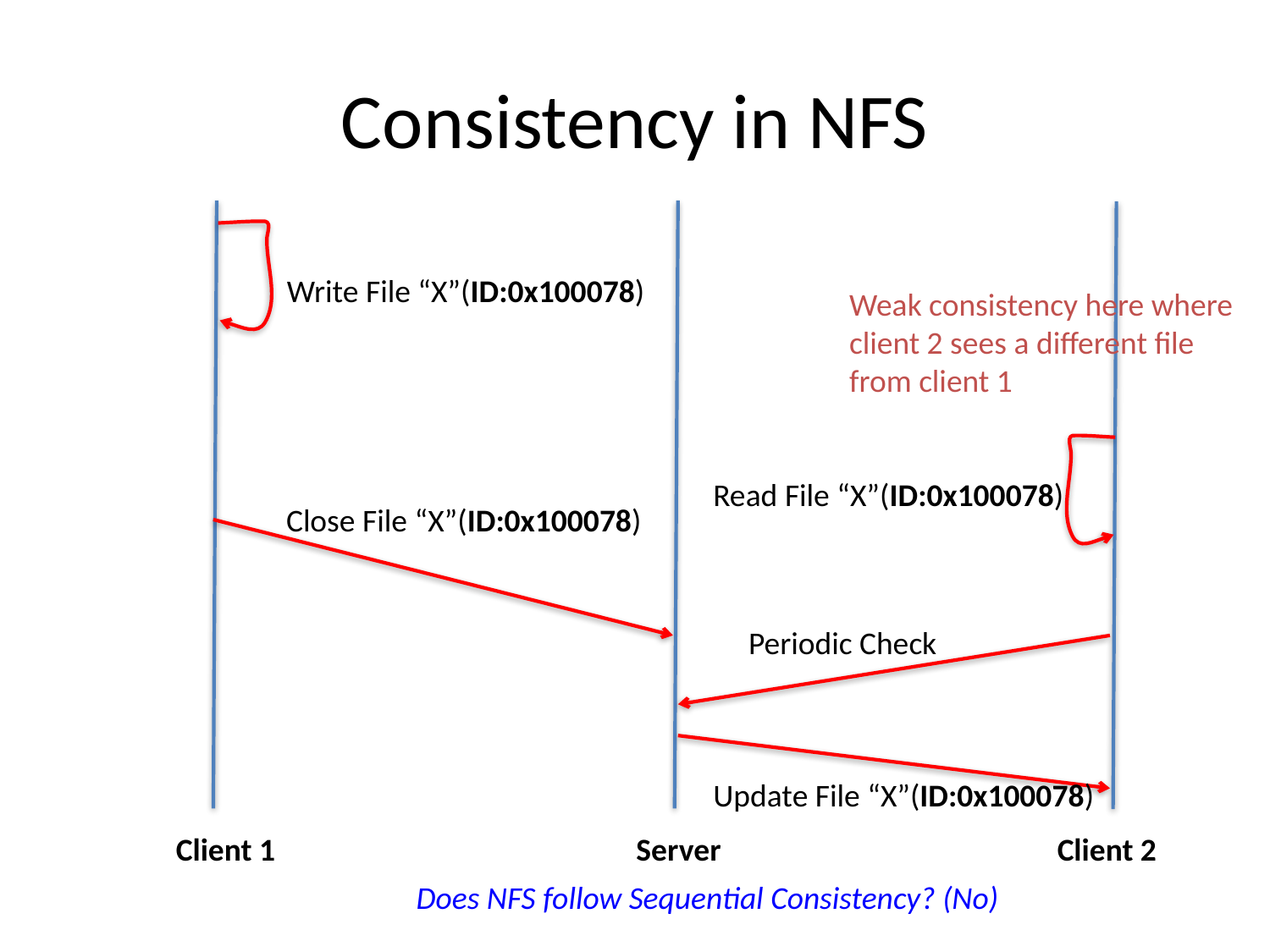

# Consistency in NFS

Write File “X”(ID:0x100078)
Weak consistency here where client 2 sees a different file from client 1

Read File “X”(ID:0x100078)
Close File “X”(ID:0x100078)
Periodic Check
Update File “X”(ID:0x100078)
Client 2
Client 1
Server
Does NFS follow Sequential Consistency? (No)